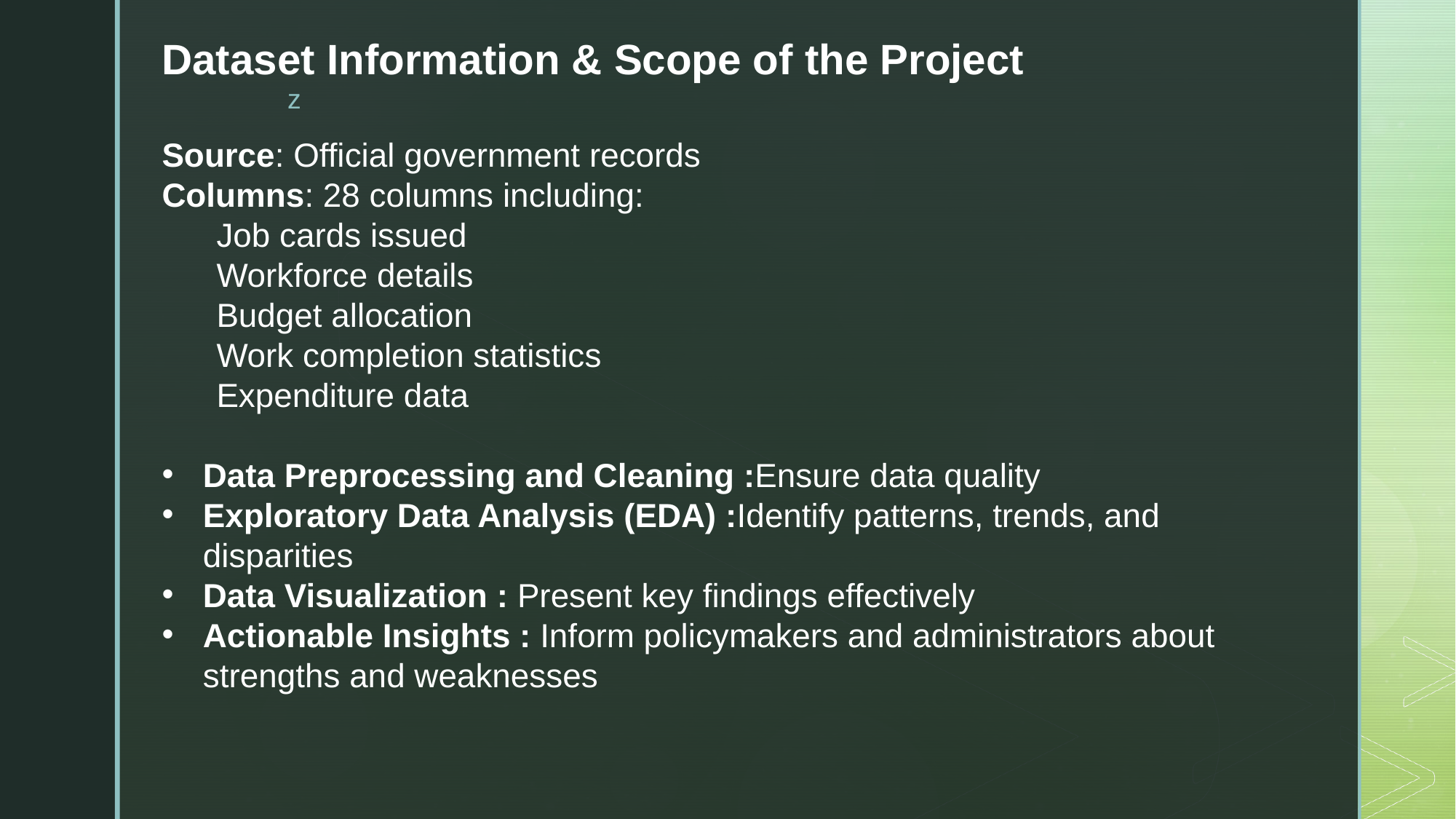

Dataset Information & Scope of the Project

Source: Official government records
Columns: 28 columns including:
Job cards issued
Workforce details
Budget allocation
Work completion statistics
Expenditure data

Data Preprocessing and Cleaning :Ensure data quality
Exploratory Data Analysis (EDA) :Identify patterns, trends, and disparities
Data Visualization : Present key findings effectively
Actionable Insights : Inform policymakers and administrators about strengths and weaknesses